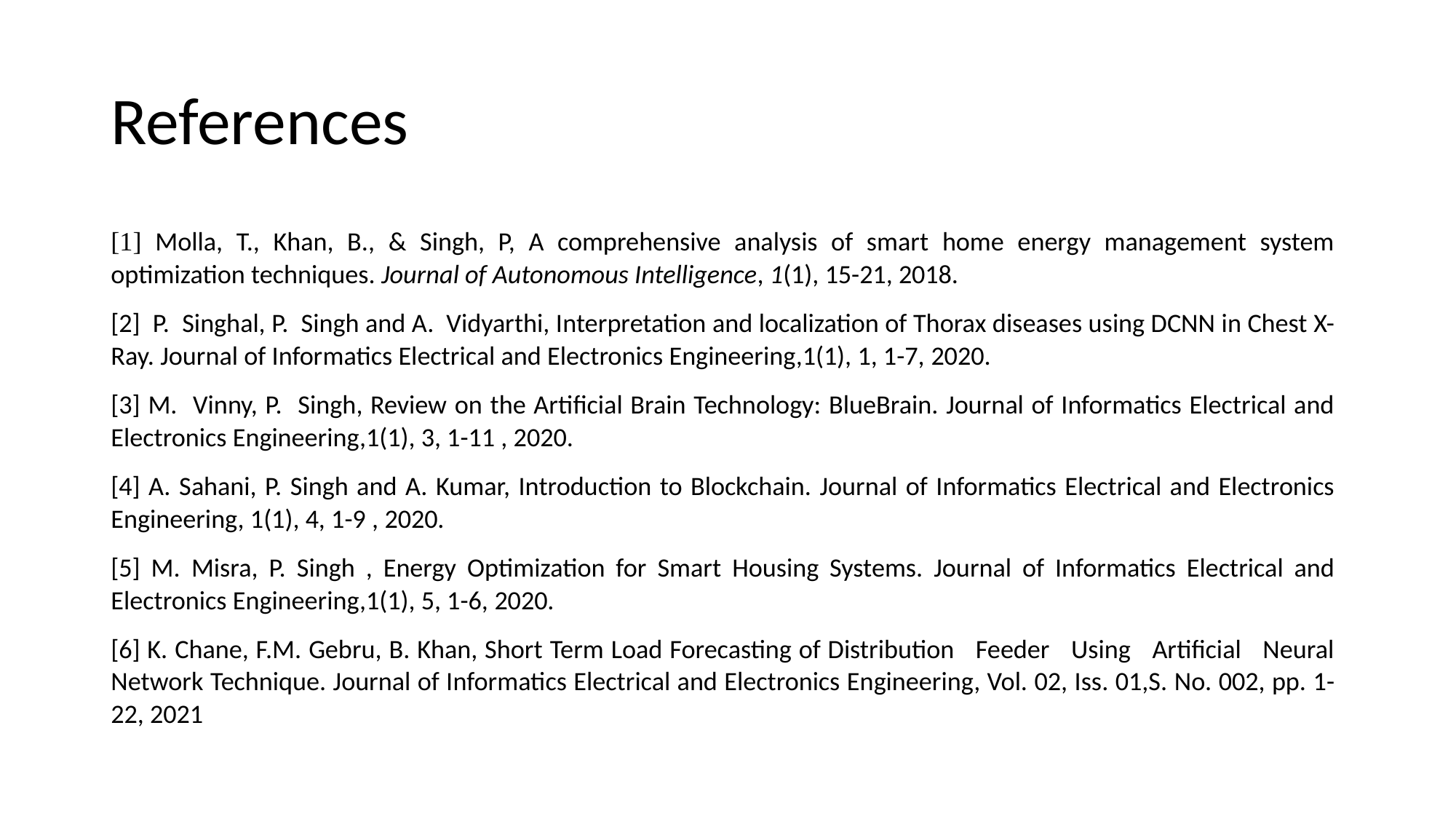

# References
[1] Molla, T., Khan, B., & Singh, P, A comprehensive analysis of smart home energy management system optimization techniques. Journal of Autonomous Intelligence, 1(1), 15-21, 2018.
[2]  P.  Singhal, P.  Singh and A.  Vidyarthi, Interpretation and localization of Thorax diseases using DCNN in Chest X-Ray. Journal of Informatics Electrical and Electronics Engineering,1(1), 1, 1-7, 2020.
[3] M.  Vinny, P.  Singh, Review on the Artificial Brain Technology: BlueBrain. Journal of Informatics Electrical and Electronics Engineering,1(1), 3, 1-11 , 2020.
[4] A. Sahani, P. Singh and A. Kumar, Introduction to Blockchain. Journal of Informatics Electrical and Electronics Engineering, 1(1), 4, 1-9 , 2020.
[5] M. Misra, P. Singh , Energy Optimization for Smart Housing Systems. Journal of Informatics Electrical and Electronics Engineering,1(1), 5, 1-6, 2020.
[6] K. Chane, F.M. Gebru, B. Khan, Short Term Load Forecasting of Distribution   Feeder   Using   Artificial   Neural Network Technique. Journal of Informatics Electrical and Electronics Engineering, Vol. 02, Iss. 01,S. No. 002, pp. 1-22, 2021